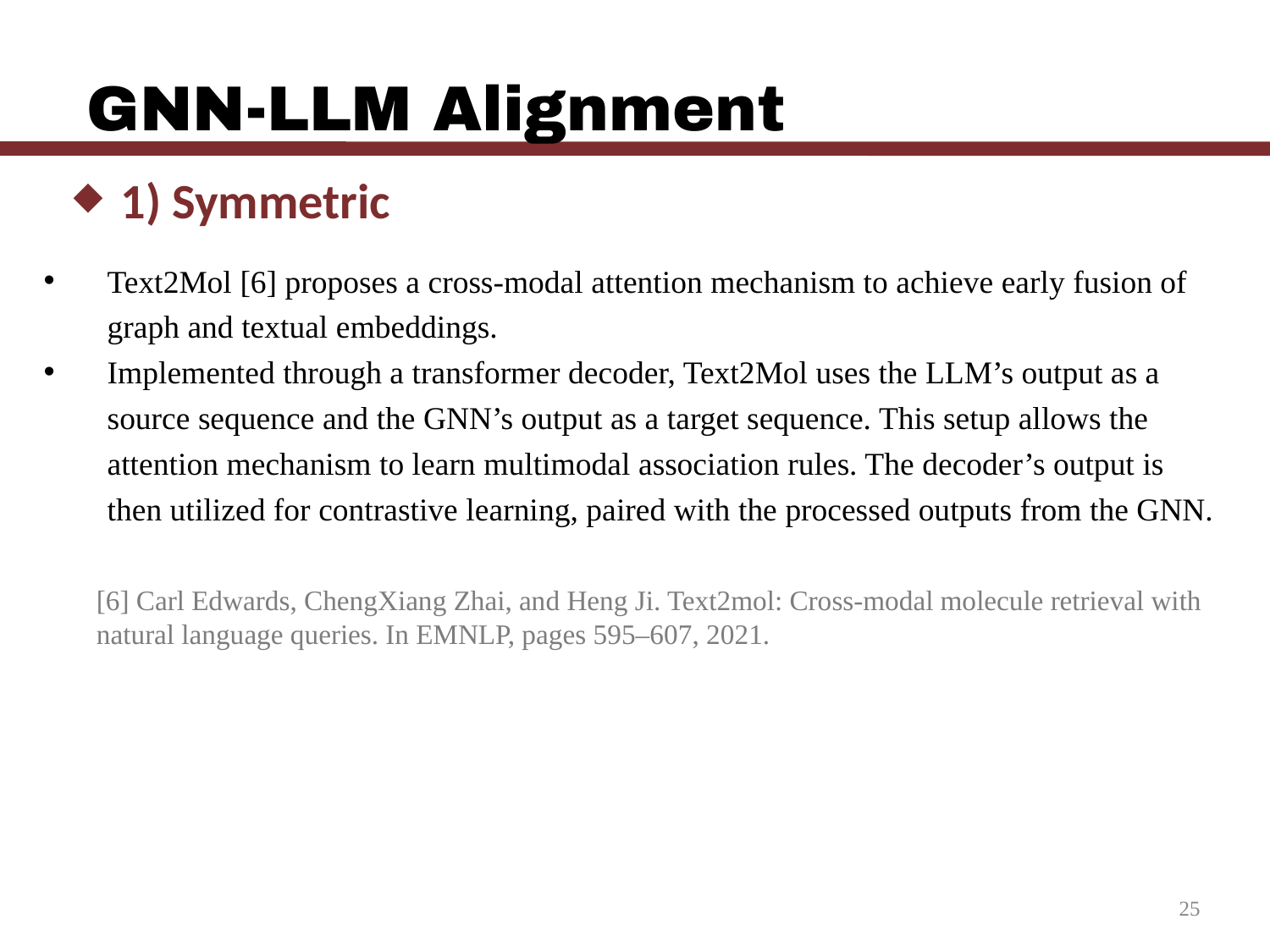

GNN-LLM Alignment
1) Symmetric
Text2Mol [6] proposes a cross-modal attention mechanism to achieve early fusion of graph and textual embeddings.
Implemented through a transformer decoder, Text2Mol uses the LLM’s output as a source sequence and the GNN’s output as a target sequence. This setup allows the attention mechanism to learn multimodal association rules. The decoder’s output is then utilized for contrastive learning, paired with the processed outputs from the GNN.
[6] Carl Edwards, ChengXiang Zhai, and Heng Ji. Text2mol: Cross-modal molecule retrieval with natural language queries. In EMNLP, pages 595–607, 2021.
25